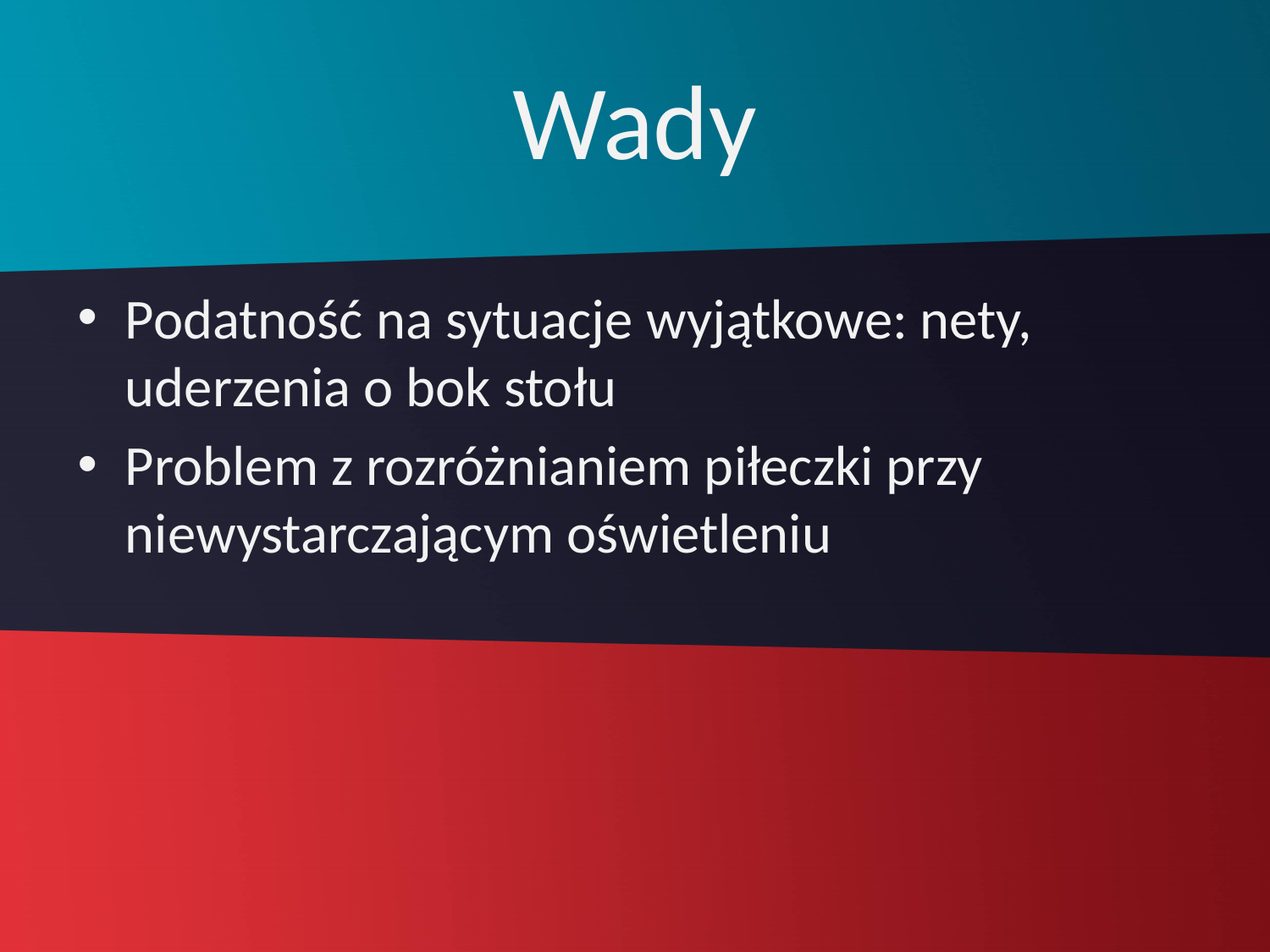

# Wady
Podatność na sytuacje wyjątkowe: nety, uderzenia o bok stołu
Problem z rozróżnianiem piłeczki przy niewystarczającym oświetleniu